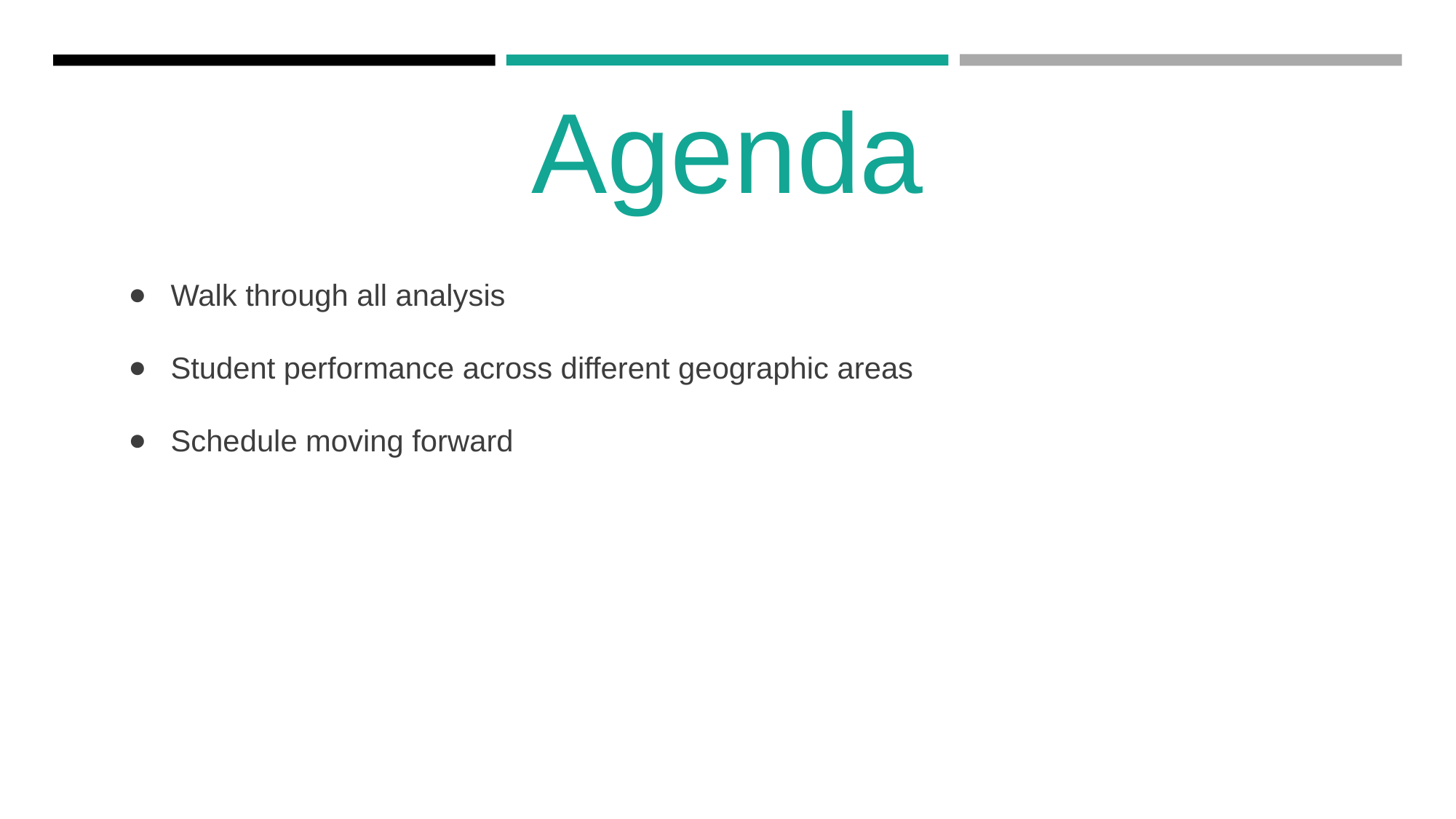

Agenda
Walk through all analysis
Student performance across different geographic areas
Schedule moving forward